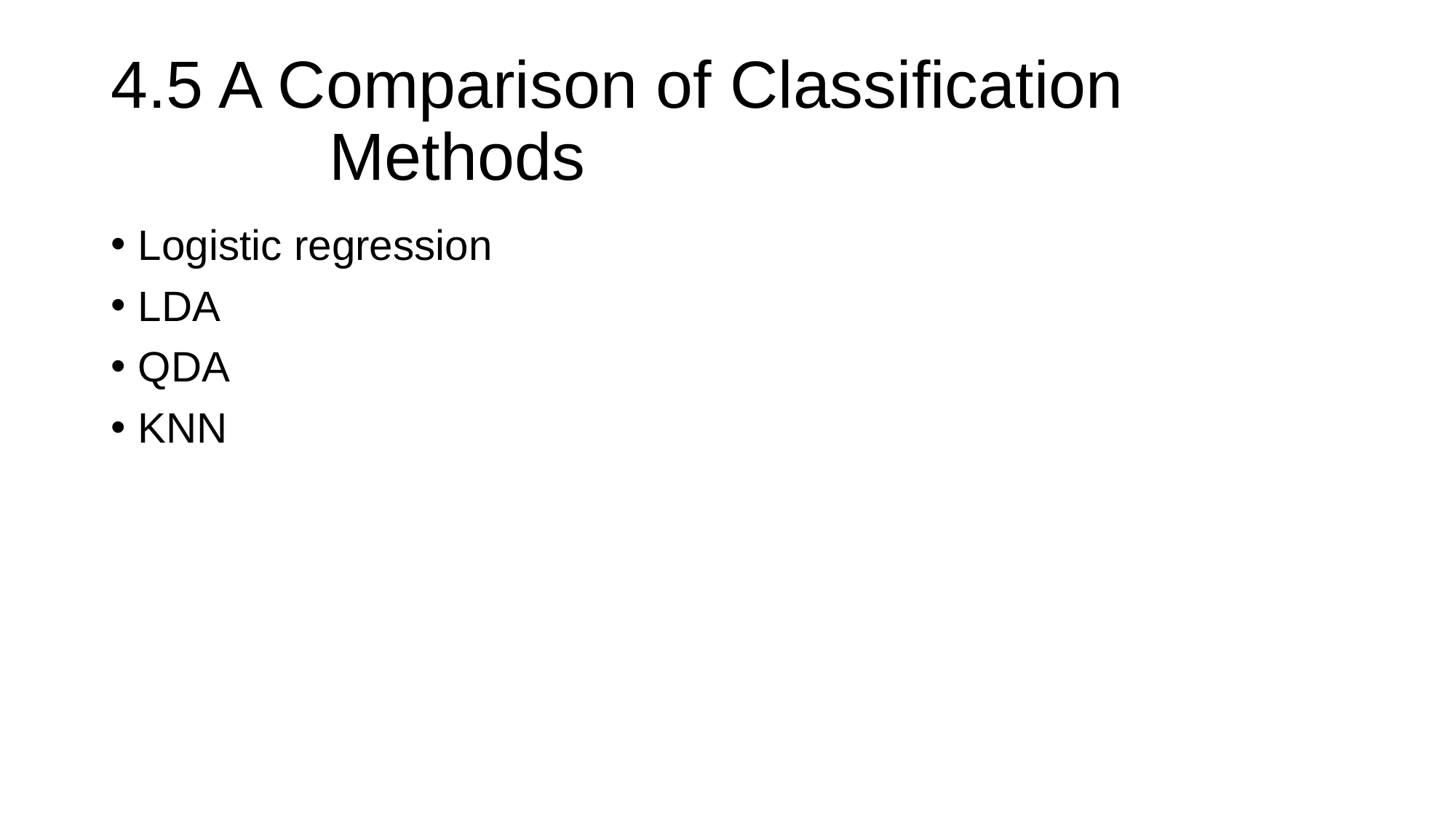

# 4.5 A Comparison of Classification Methods
Logistic regression
LDA
QDA
KNN